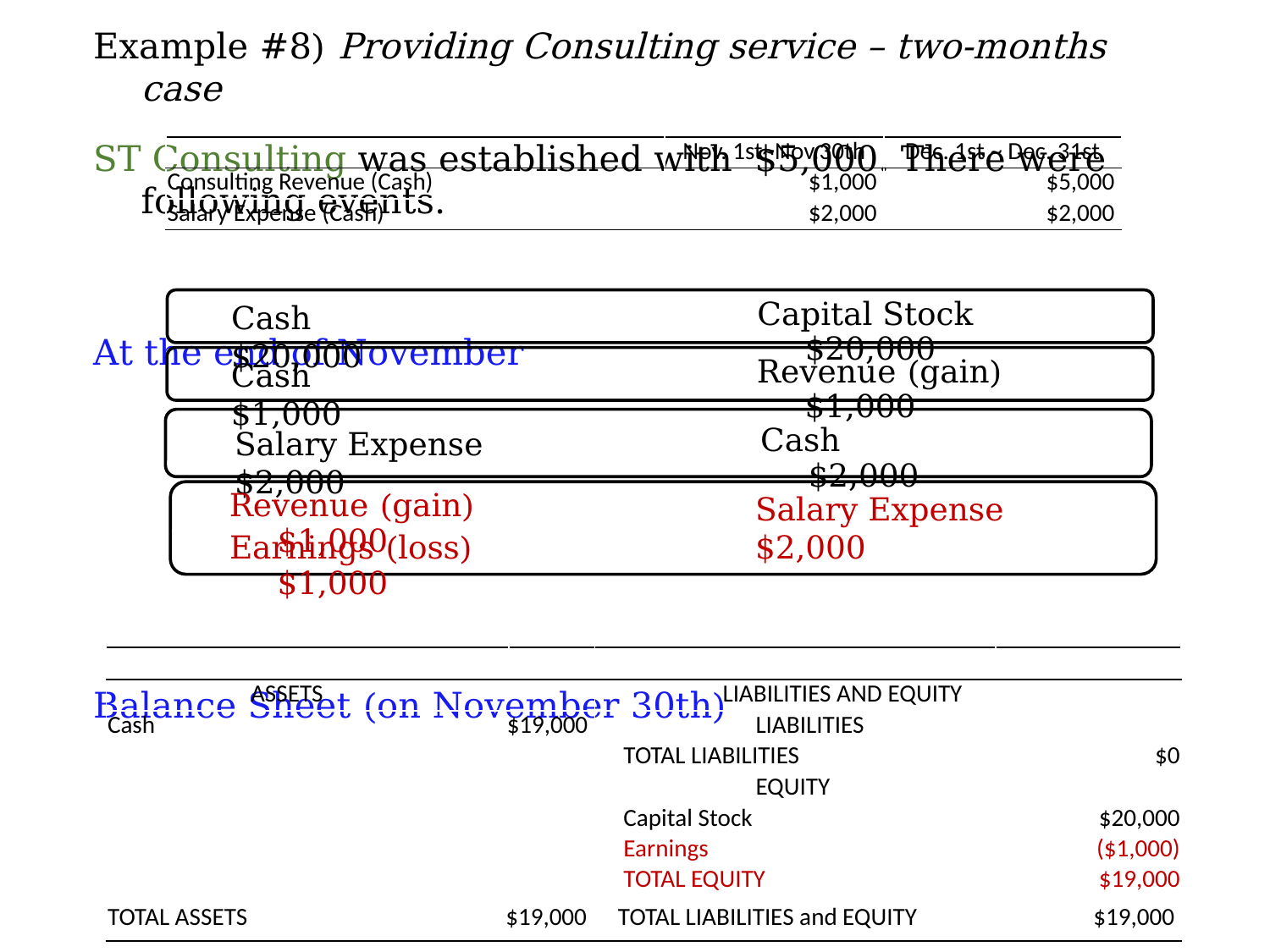

Example #8) Providing Consulting service – two-months case
ST Consulting was established with  $5,000. There were following events.

At the end of November

Balance Sheet (on November 30th)
|  | Nov. 1st~Nov.30th | Dec. 1st ~ Dec. 31st |
| --- | --- | --- |
| Consulting Revenue (Cash) | $1,000 | $5,000 |
| Salary Expense (Cash) | $2,000 | $2,000 |

Capital Stock           $20,000
Cash                           $20,000

Revenue (gain)        $1,000
Cash                             $1,000

Cash                           $2,000
Salary Expense         $2,000
Revenue (gain)        $1,000

Salary Expense         $2,000
Earnings (loss)        $1,000
|  |  |  |  |  |
| --- | --- | --- | --- | --- |
| ASSETS |  |  | LIABILITIES AND EQUITY |  |
| Cash | $19,000 | $30,920 | LIABILITIES |  |
|  |  | $30,920 | TOTAL LIABILITIES | $0 |
|  |  | $1,000 | EQUITY |  |
|  |  |  | Capital Stock | $20,000 |
|  |  |  | Earnings | ($1,000) |
|  |  |  | TOTAL EQUITY | $19,000 |
| TOTAL ASSETS $19,000 |  |  | TOTAL LIABILITIES and EQUITY $19,000 |  |